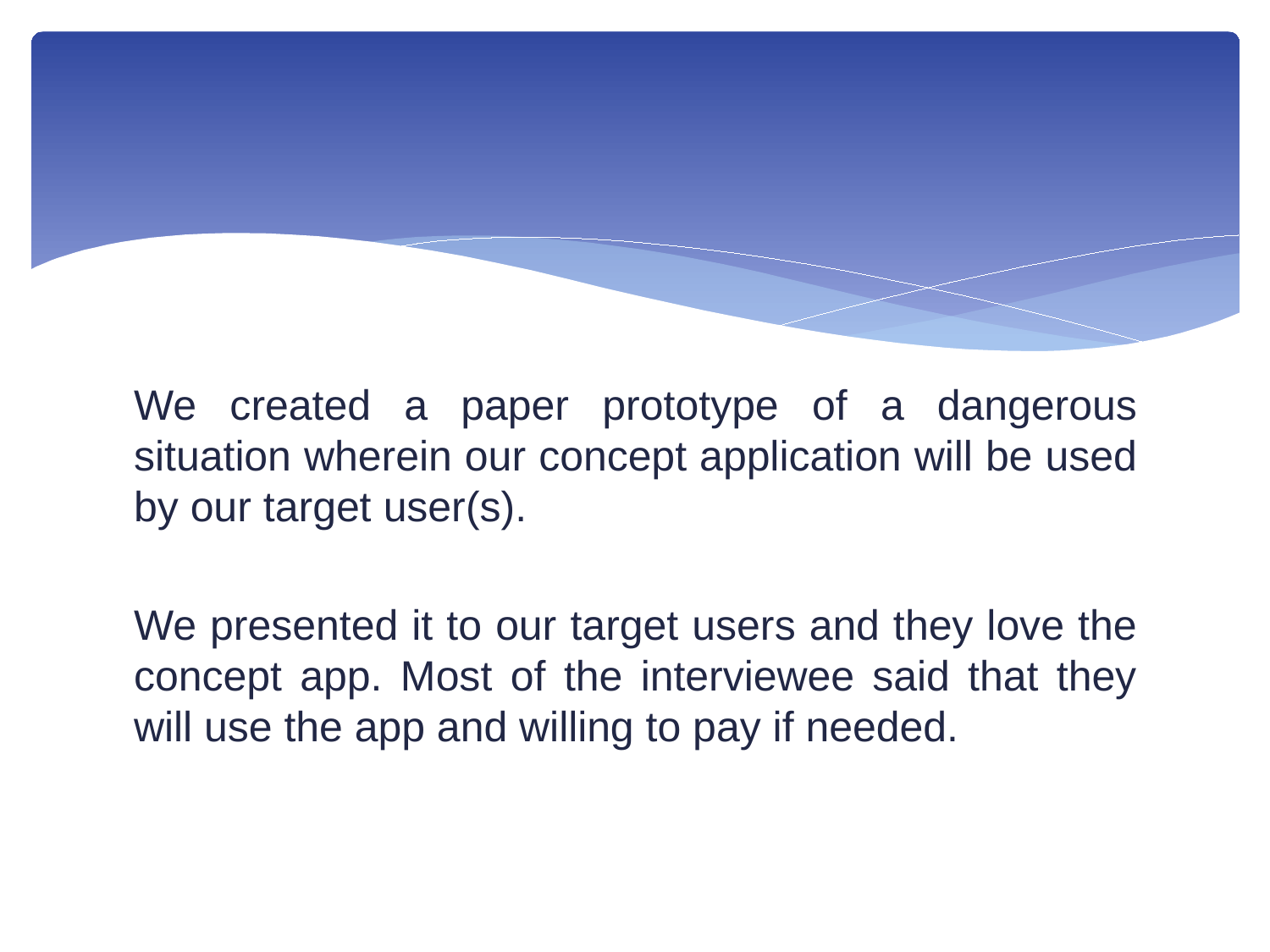

#
We created a paper prototype of a dangerous situation wherein our concept application will be used by our target user(s).

We presented it to our target users and they love the concept app. Most of the interviewee said that they will use the app and willing to pay if needed.